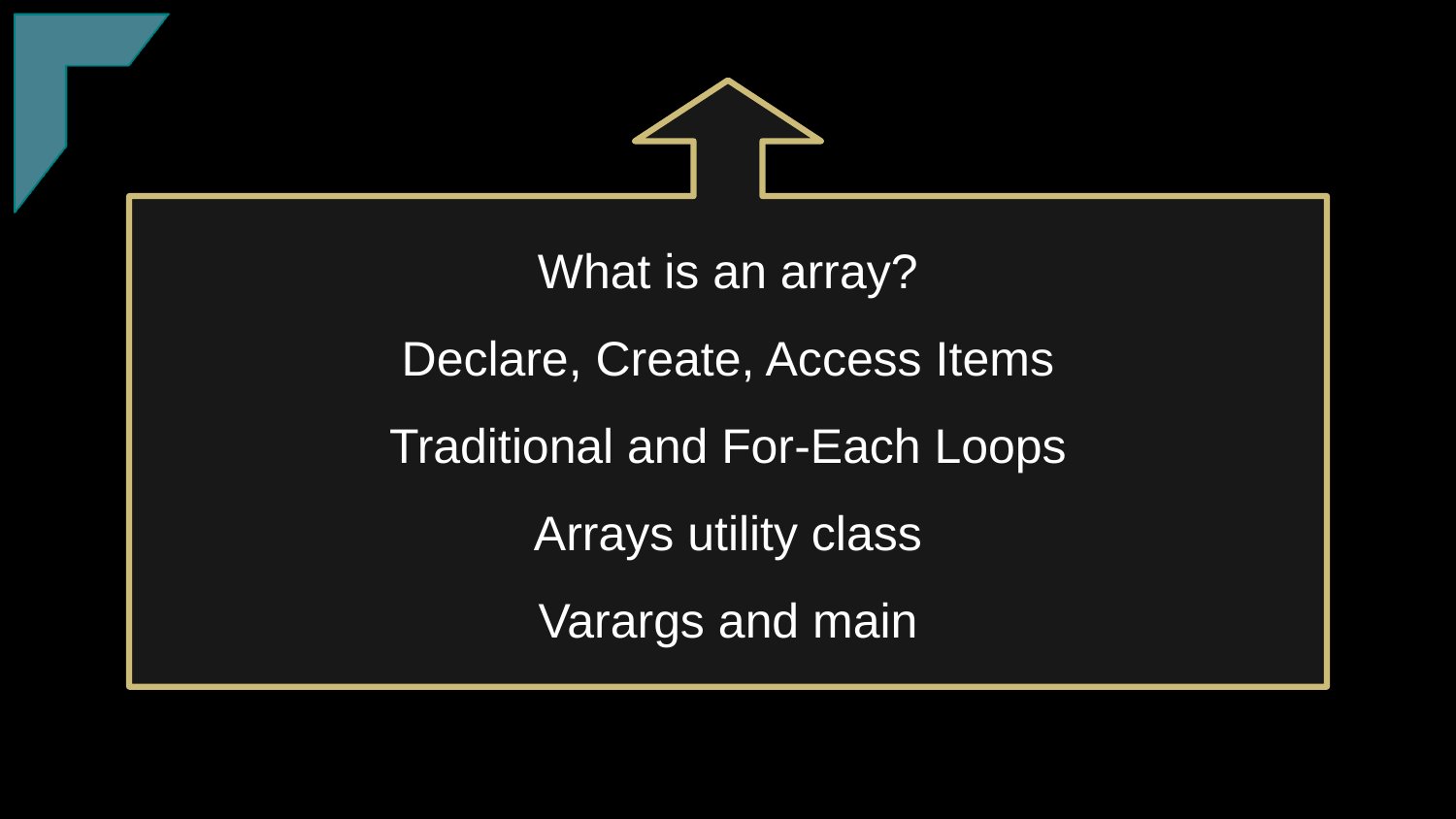

What is an array?
Declare, Create, Access Items
Traditional and For-Each Loops
Arrays utility class
Varargs and main